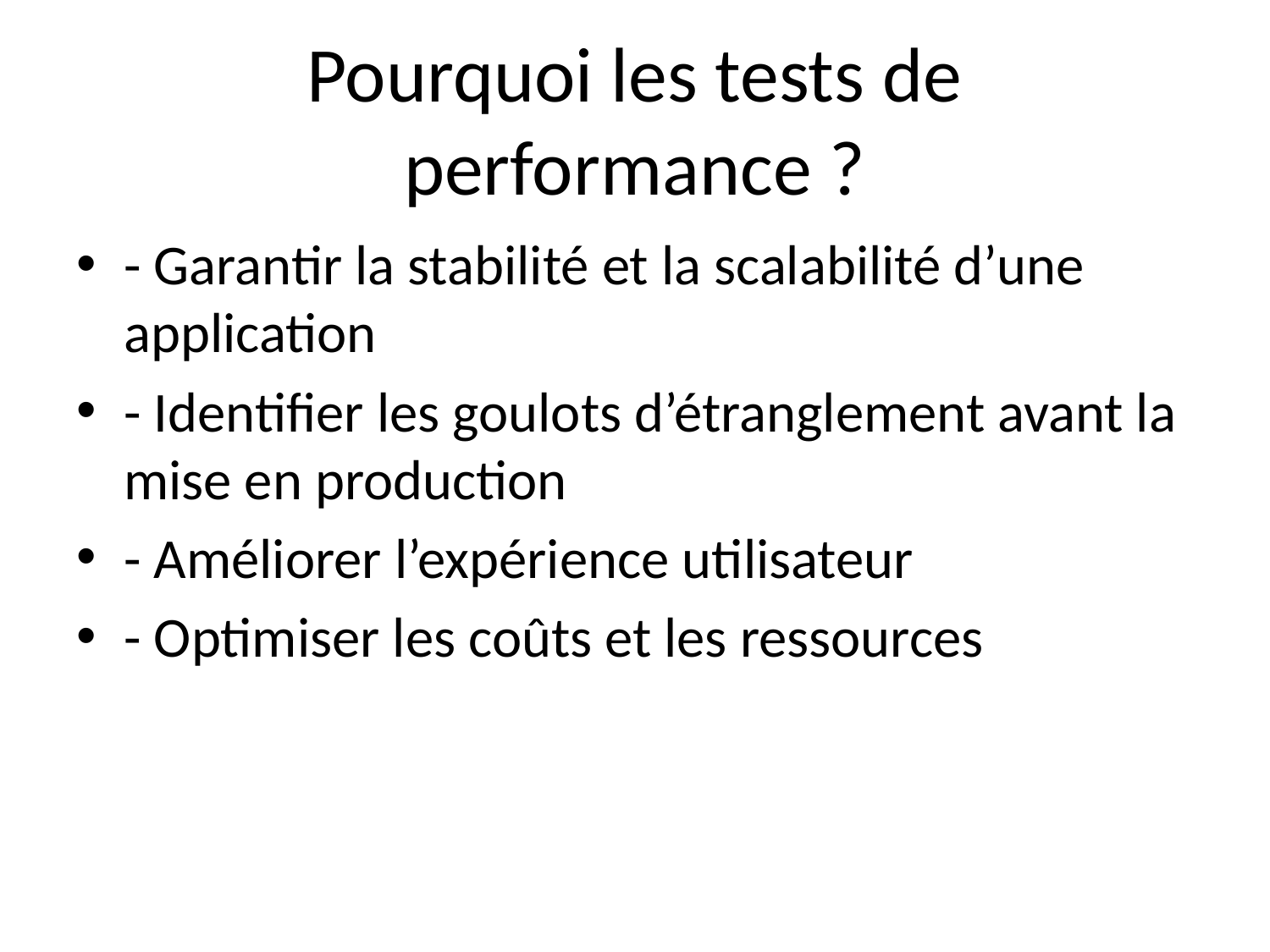

# Pourquoi les tests de performance ?
- Garantir la stabilité et la scalabilité d’une application
- Identifier les goulots d’étranglement avant la mise en production
- Améliorer l’expérience utilisateur
- Optimiser les coûts et les ressources